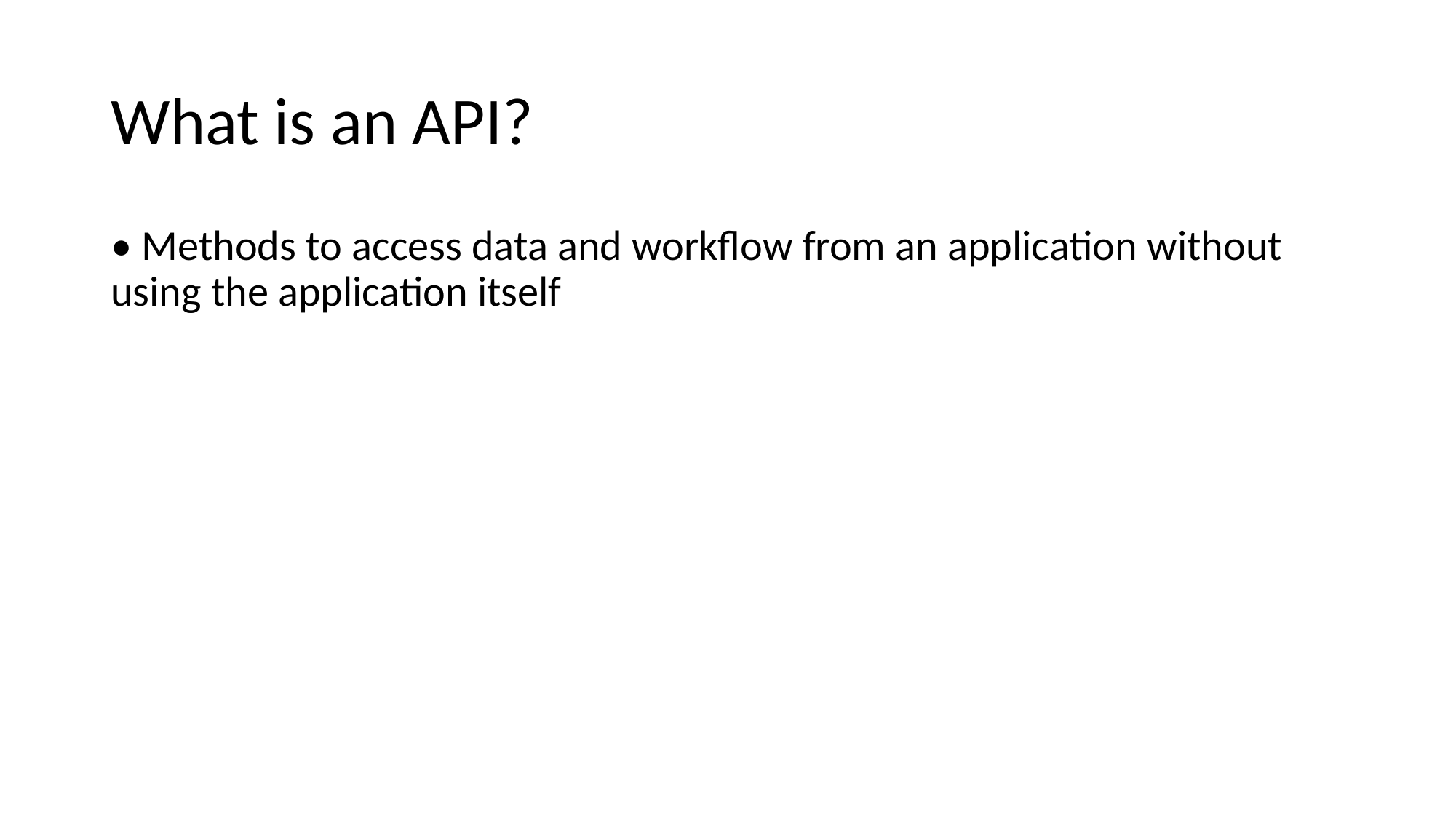

# What is an API?
• Methods to access data and workflow from an application without using the application itself